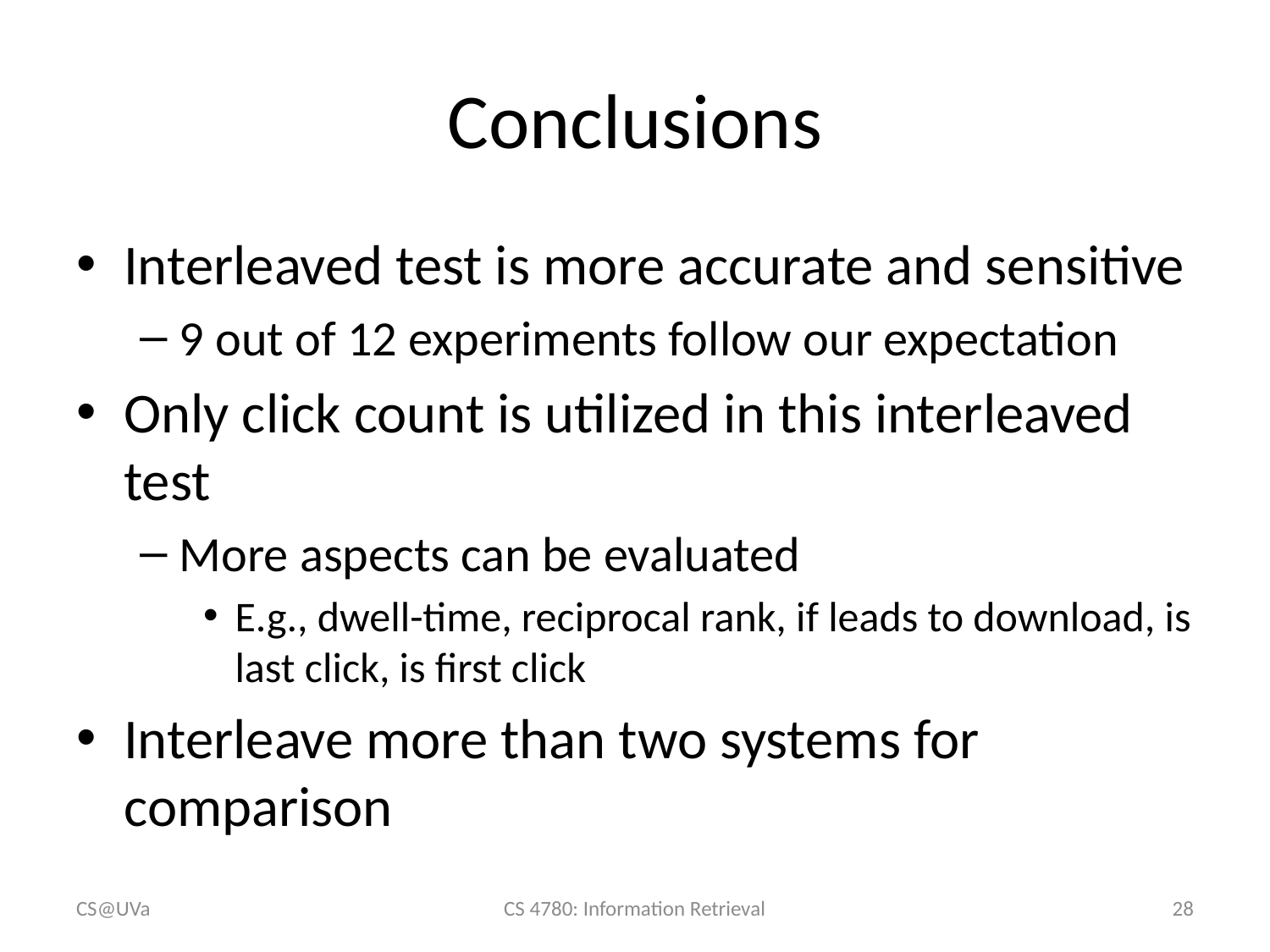

# Conclusions
Interleaved test is more accurate and sensitive
9 out of 12 experiments follow our expectation
Only click count is utilized in this interleaved test
More aspects can be evaluated
E.g., dwell-time, reciprocal rank, if leads to download, is last click, is first click
Interleave more than two systems for comparison

CS@UVa
CS 4780: Information Retrieval
28